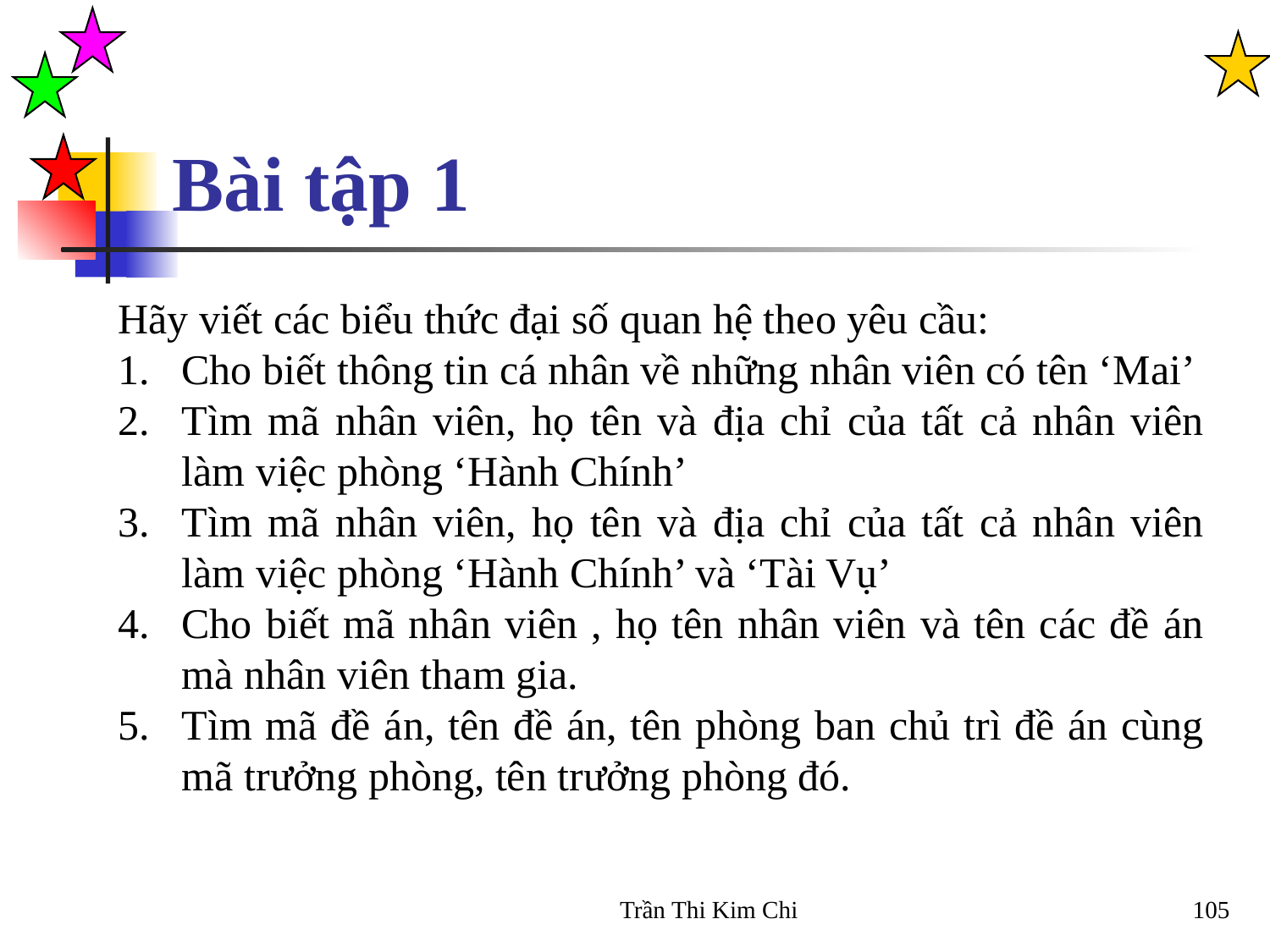

# Bài tập 1
Hãy viết các biểu thức đại số quan hệ theo yêu cầu:
Cho biết thông tin cá nhân về những nhân viên có tên ‘Mai’
Tìm mã nhân viên, họ tên và địa chỉ của tất cả nhân viên làm việc phòng ‘Hành Chính’
Tìm mã nhân viên, họ tên và địa chỉ của tất cả nhân viên làm việc phòng ‘Hành Chính’ và ‘Tài Vụ’
Cho biết mã nhân viên , họ tên nhân viên và tên các đề án mà nhân viên tham gia.
Tìm mã đề án, tên đề án, tên phòng ban chủ trì đề án cùng mã trưởng phòng, tên trưởng phòng đó.
Trần Thi Kim Chi
105